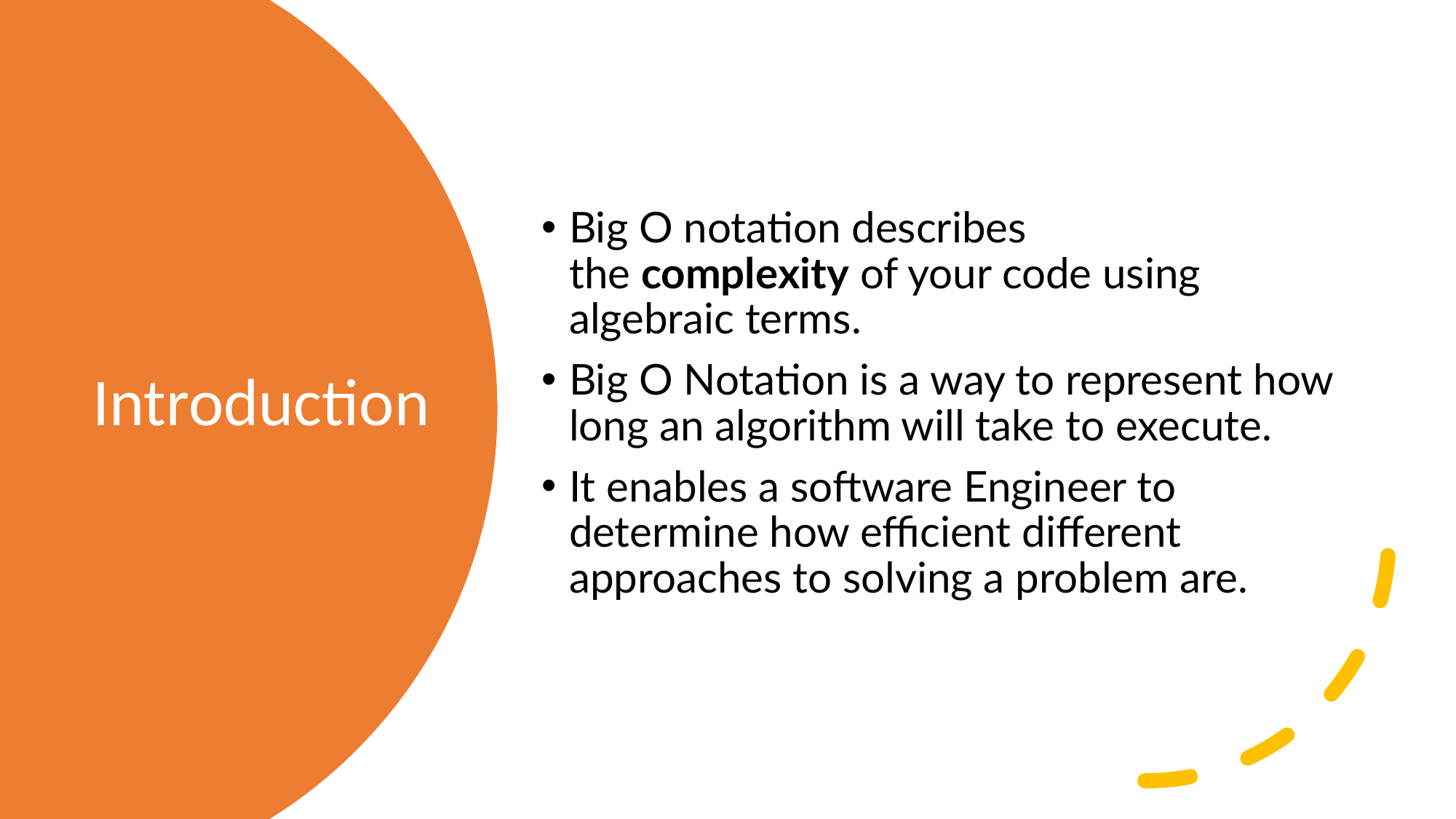

Big O notation describes the complexity of your code using algebraic terms.
Big O Notation is a way to represent how long an algorithm will take to execute.
It enables a software Engineer to determine how efficient different approaches to solving a problem are.
# Introduction